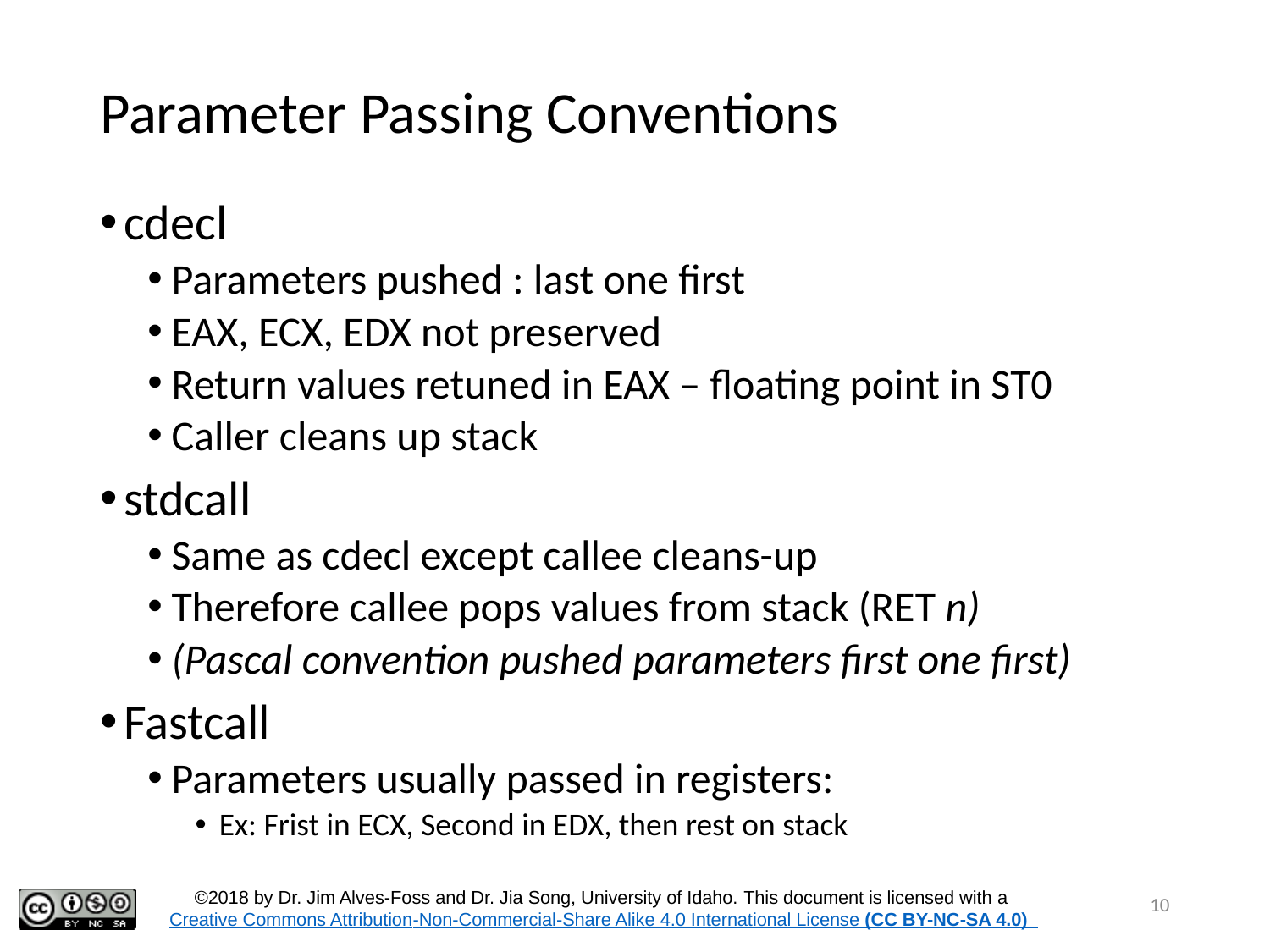

# Parameter Passing Conventions
cdecl
Parameters pushed : last one first
EAX, ECX, EDX not preserved
Return values retuned in EAX – floating point in ST0
Caller cleans up stack
stdcall
Same as cdecl except callee cleans-up
Therefore callee pops values from stack (RET n)
(Pascal convention pushed parameters first one first)
Fastcall
Parameters usually passed in registers:
Ex: Frist in ECX, Second in EDX, then rest on stack

10